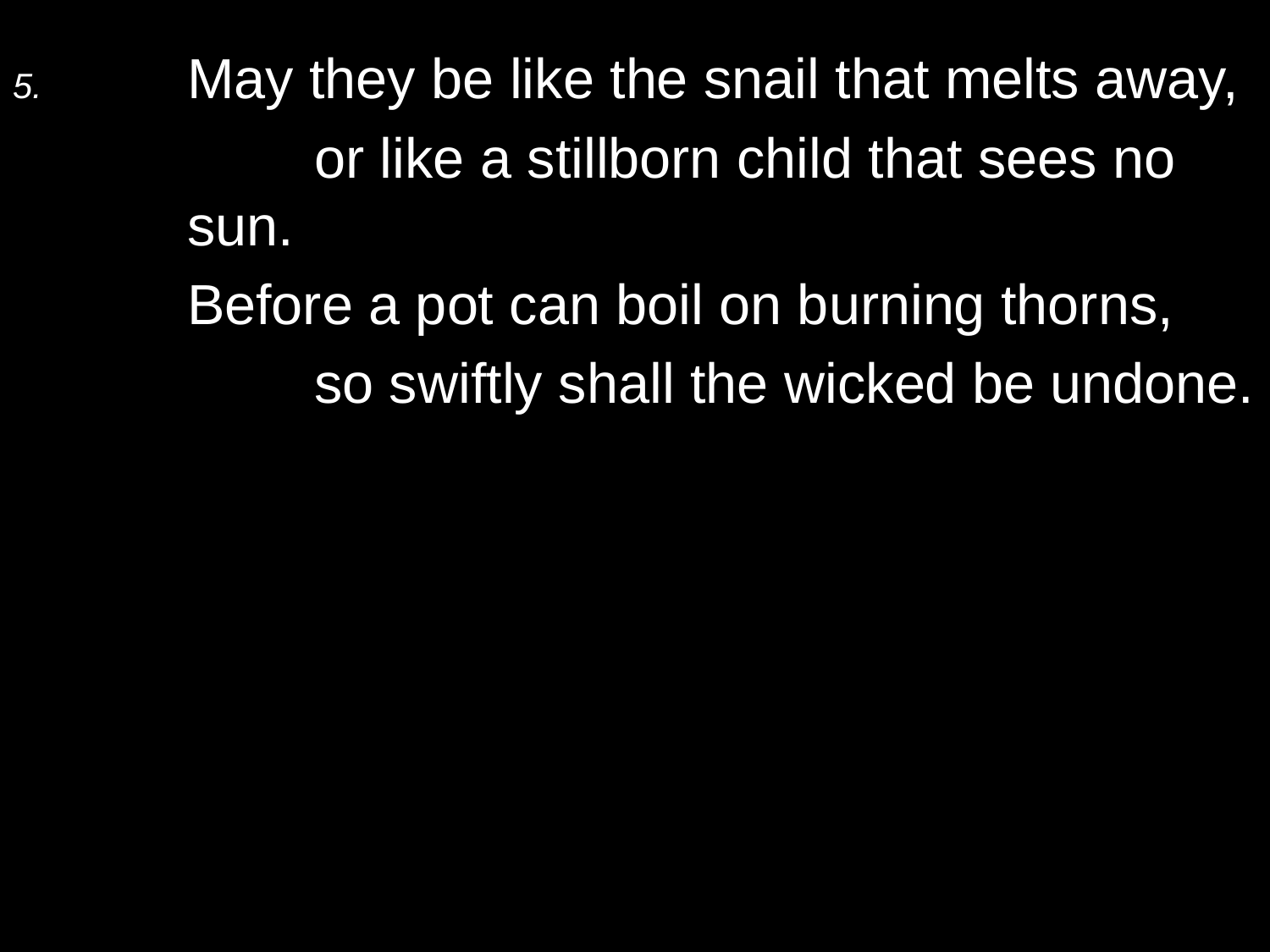

5.	May they be like the snail that melts away,
		or like a stillborn child that sees no sun.
	Before a pot can boil on burning thorns,
		so swiftly shall the wicked be undone.